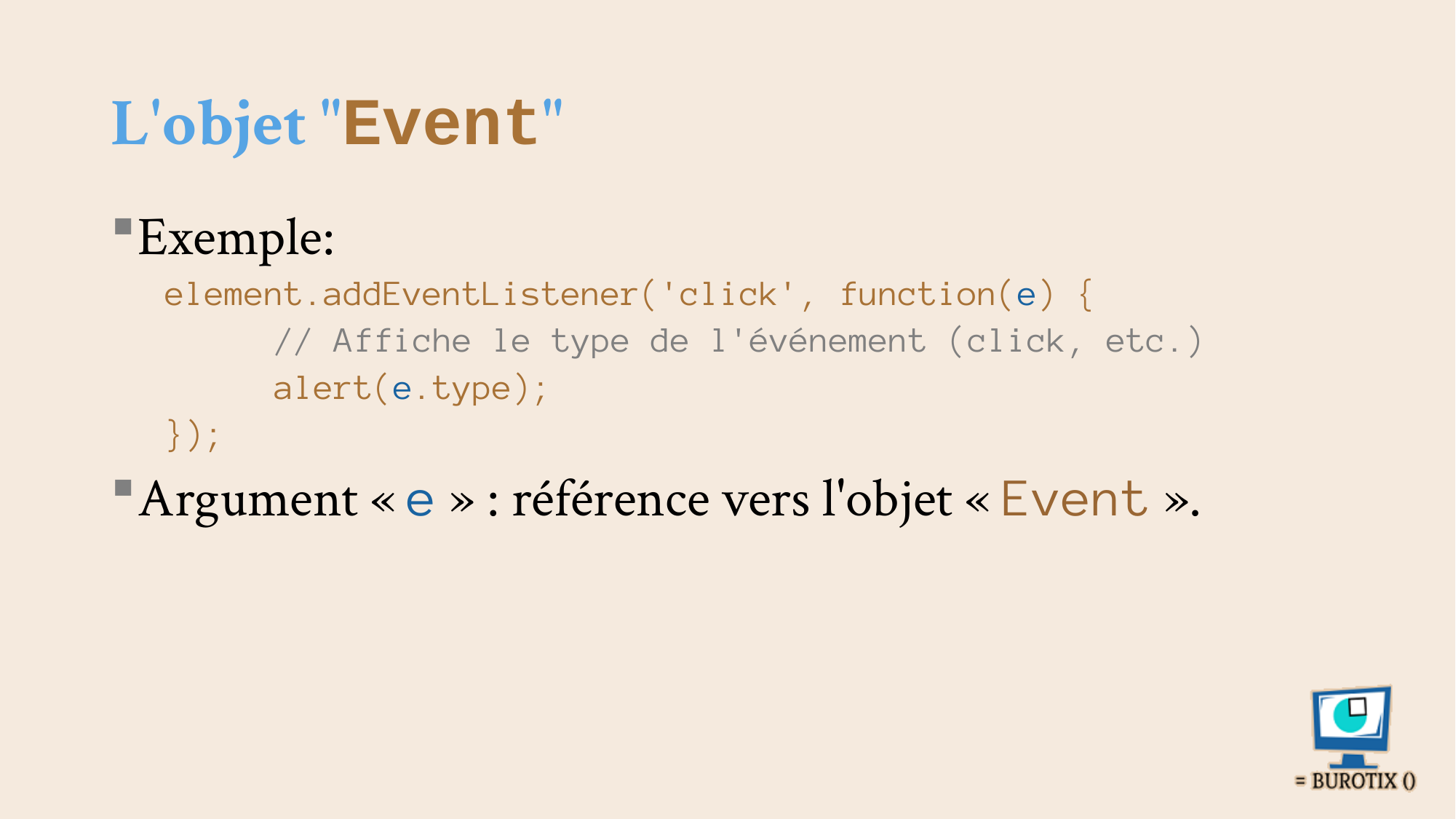

# L'objet "Event"
Exemple:
element.addEventListener('click', function(e) {
	// Affiche le type de l'événement (click, etc.)
	alert(e.type);
});
Argument « e » : référence vers l'objet « Event ».